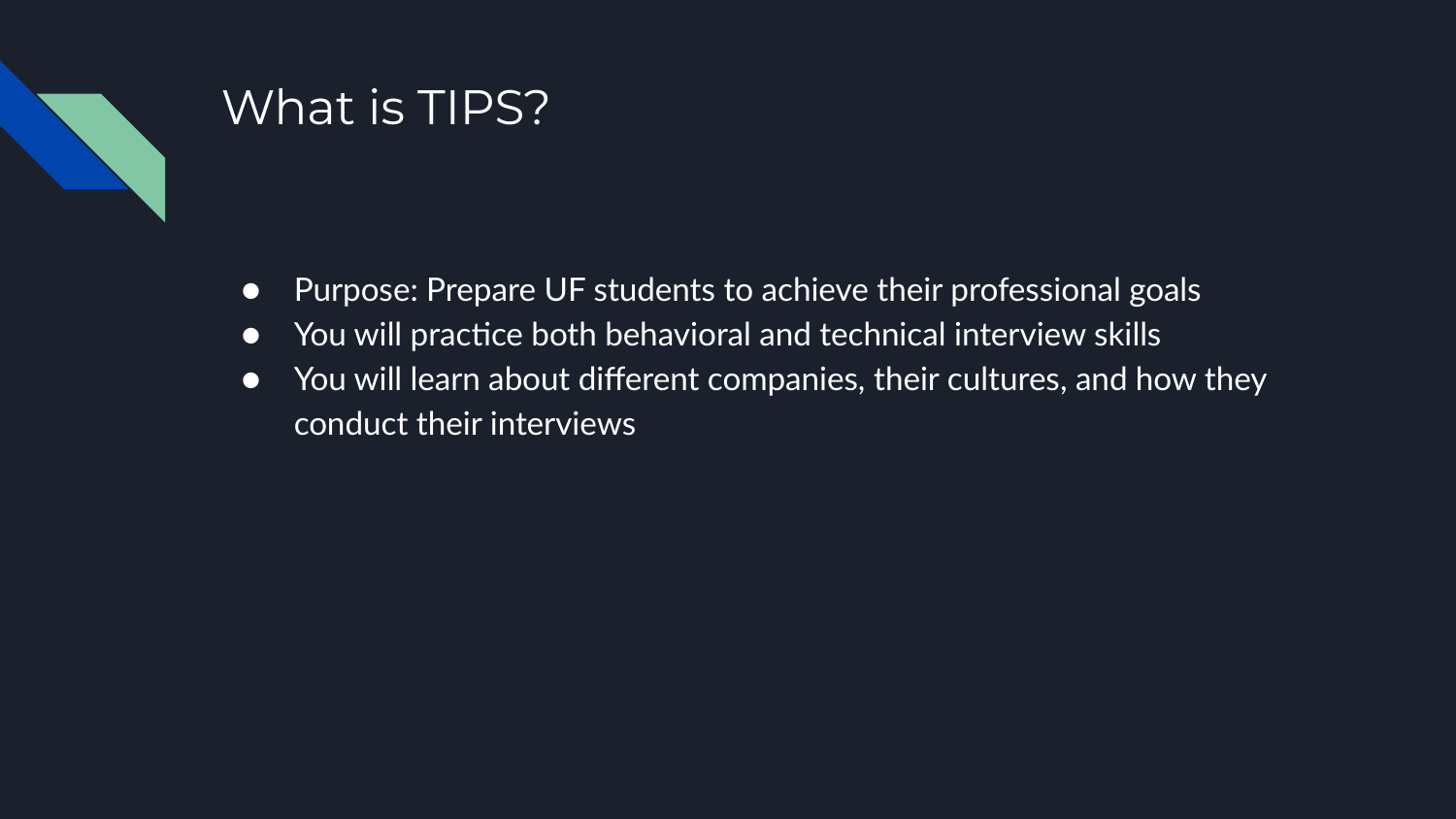

# What is TIPS?
Purpose: Prepare UF students to achieve their professional goals
You will practice both behavioral and technical interview skills
You will learn about different companies, their cultures, and how they conduct their interviews